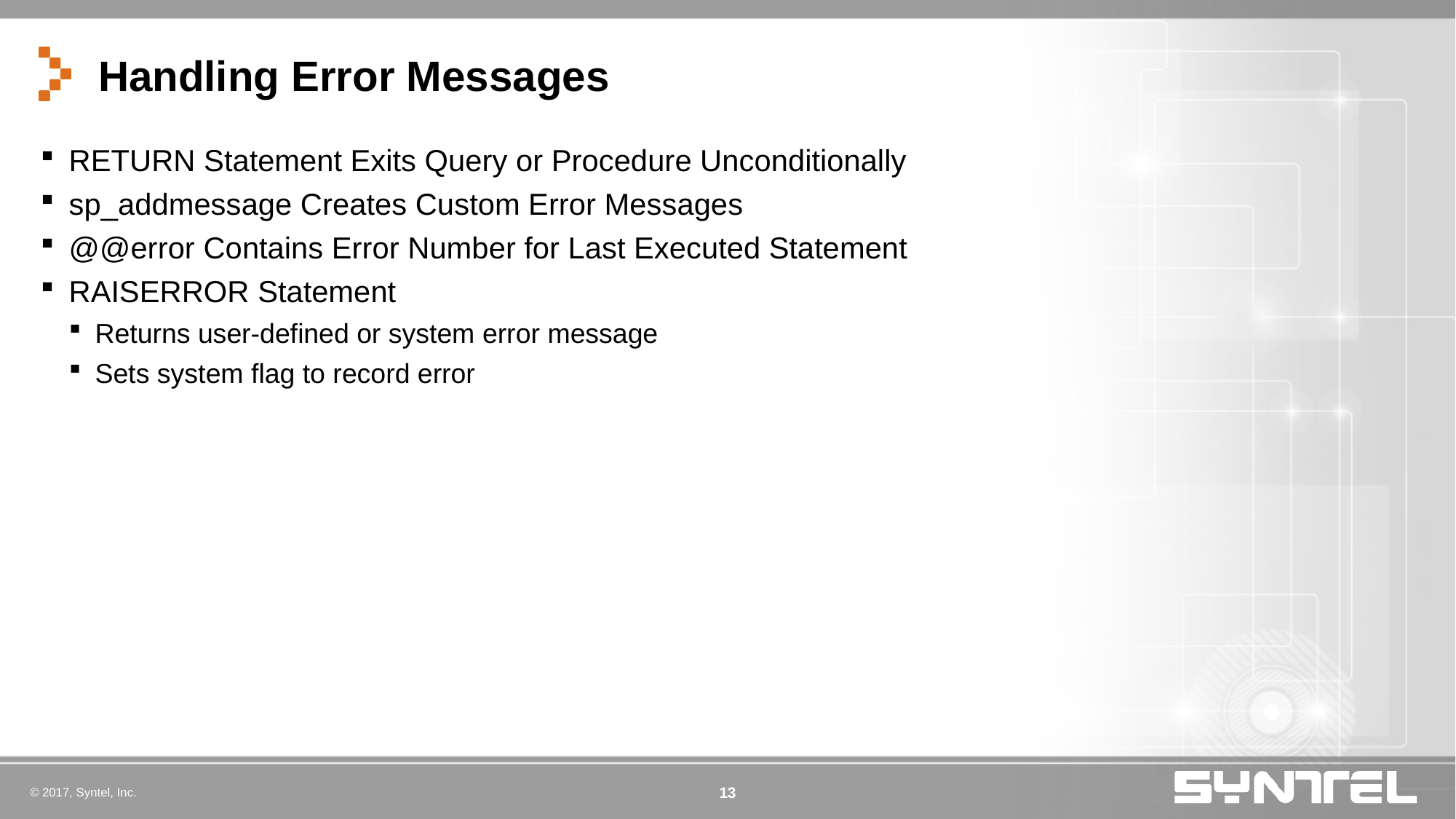

# Handling Error Messages
RETURN Statement Exits Query or Procedure Unconditionally
sp_addmessage Creates Custom Error Messages
@@error Contains Error Number for Last Executed Statement
RAISERROR Statement
Returns user-defined or system error message
Sets system flag to record error